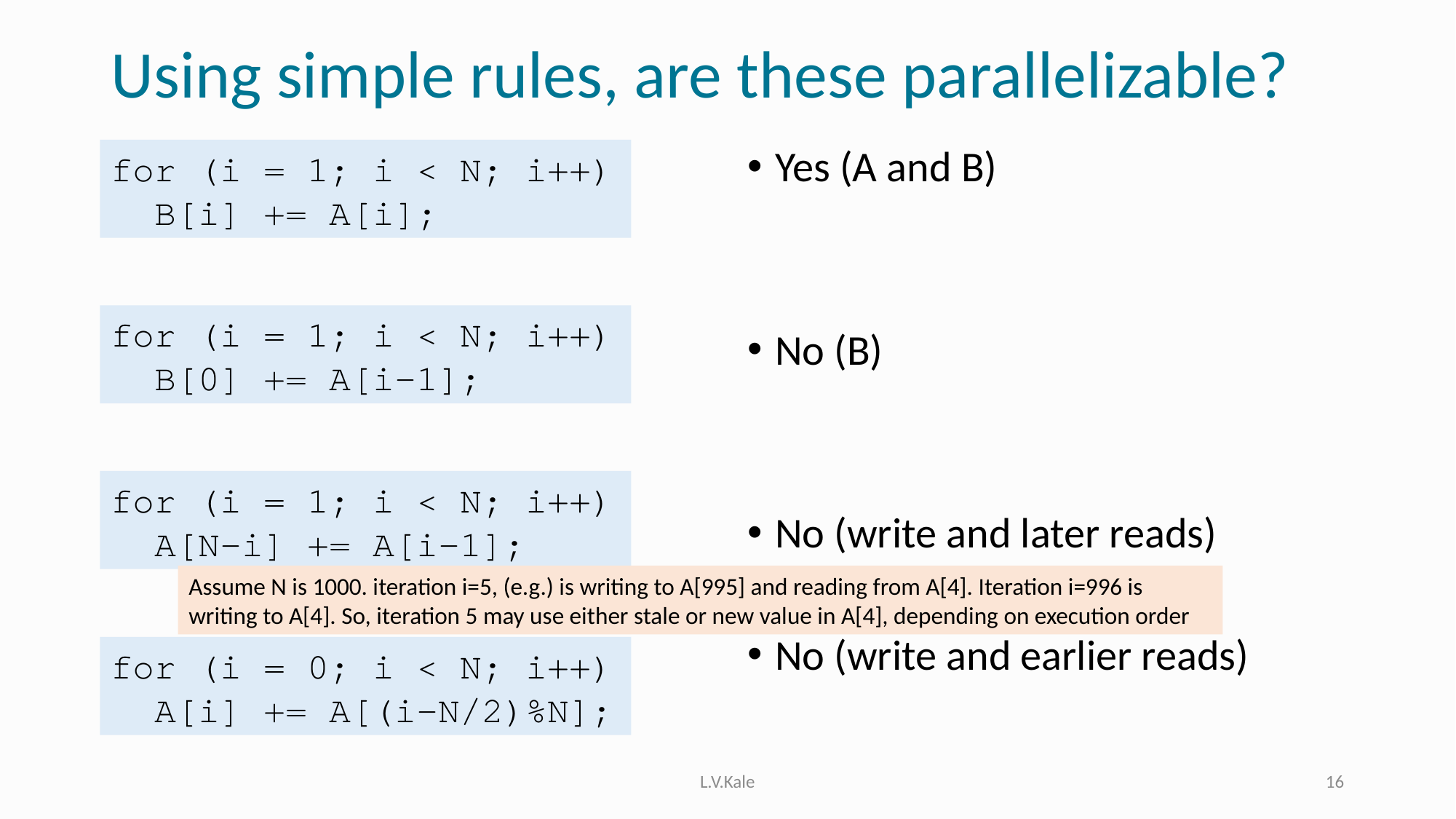

# Using simple rules, are these parallelizable?

for (i = 1; i < N; i++)
  B[i] += A[i];
Yes (A and B)

No (B)

No (write and later reads)

No (write and earlier reads)
for (i = 1; i < N; i++)
  B[0] += A[i-1];
for (i = 1; i < N; i++)
  A[N-i] += A[i-1];
Assume N is 1000. iteration i=5, (e.g.) is writing to A[995] and reading from A[4]. Iteration i=996 is writing to A[4]. So, iteration 5 may use either stale or new value in A[4], depending on execution order
for (i = 0; i < N; i++)
  A[i] += A[(i-N/2)%N];
L.V.Kale
16